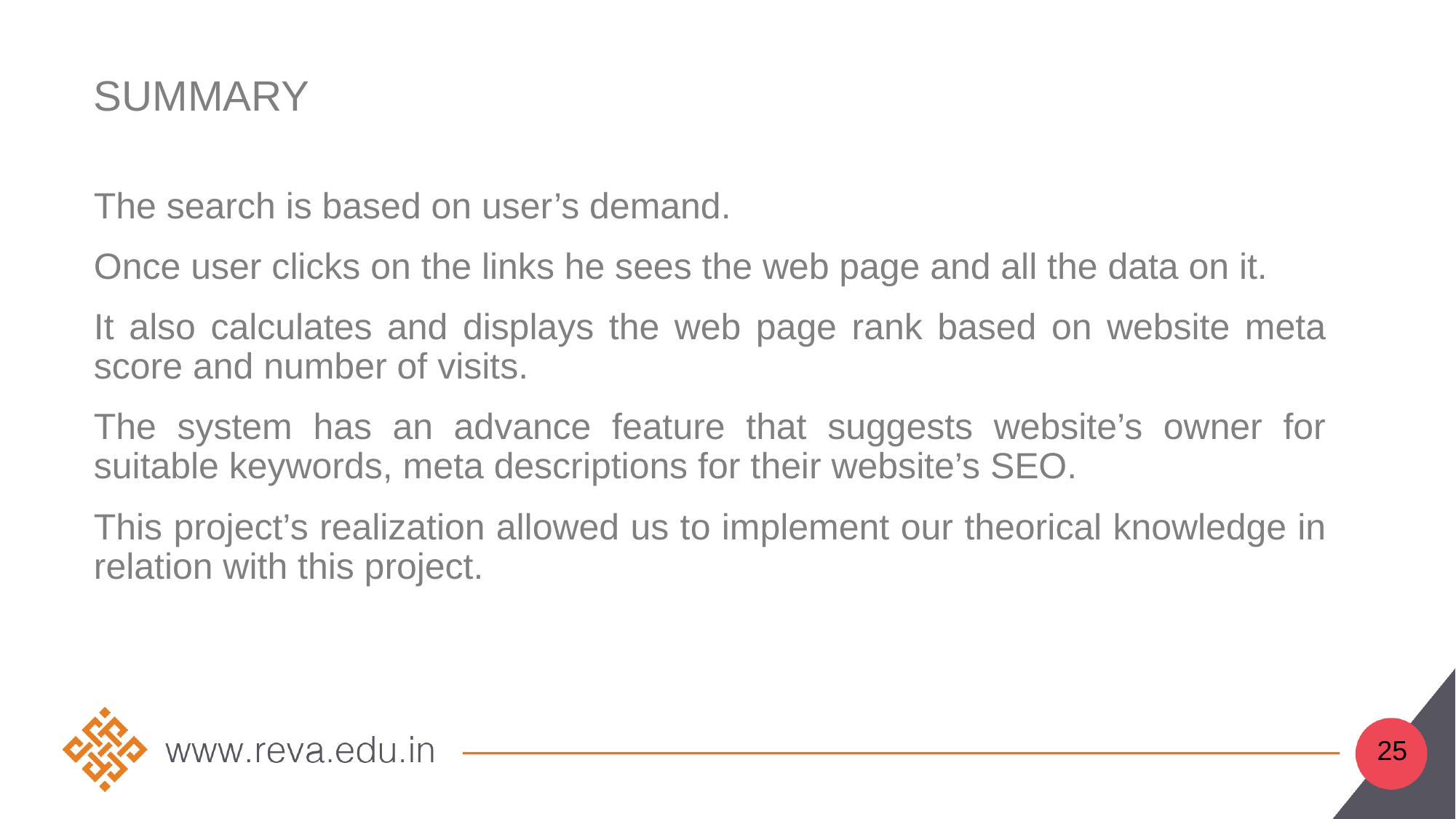

# summary
The search is based on user’s demand.
Once user clicks on the links he sees the web page and all the data on it.
It also calculates and displays the web page rank based on website meta score and number of visits.
The system has an advance feature that suggests website’s owner for suitable keywords, meta descriptions for their website’s SEO.
This project’s realization allowed us to implement our theorical knowledge in relation with this project.

25